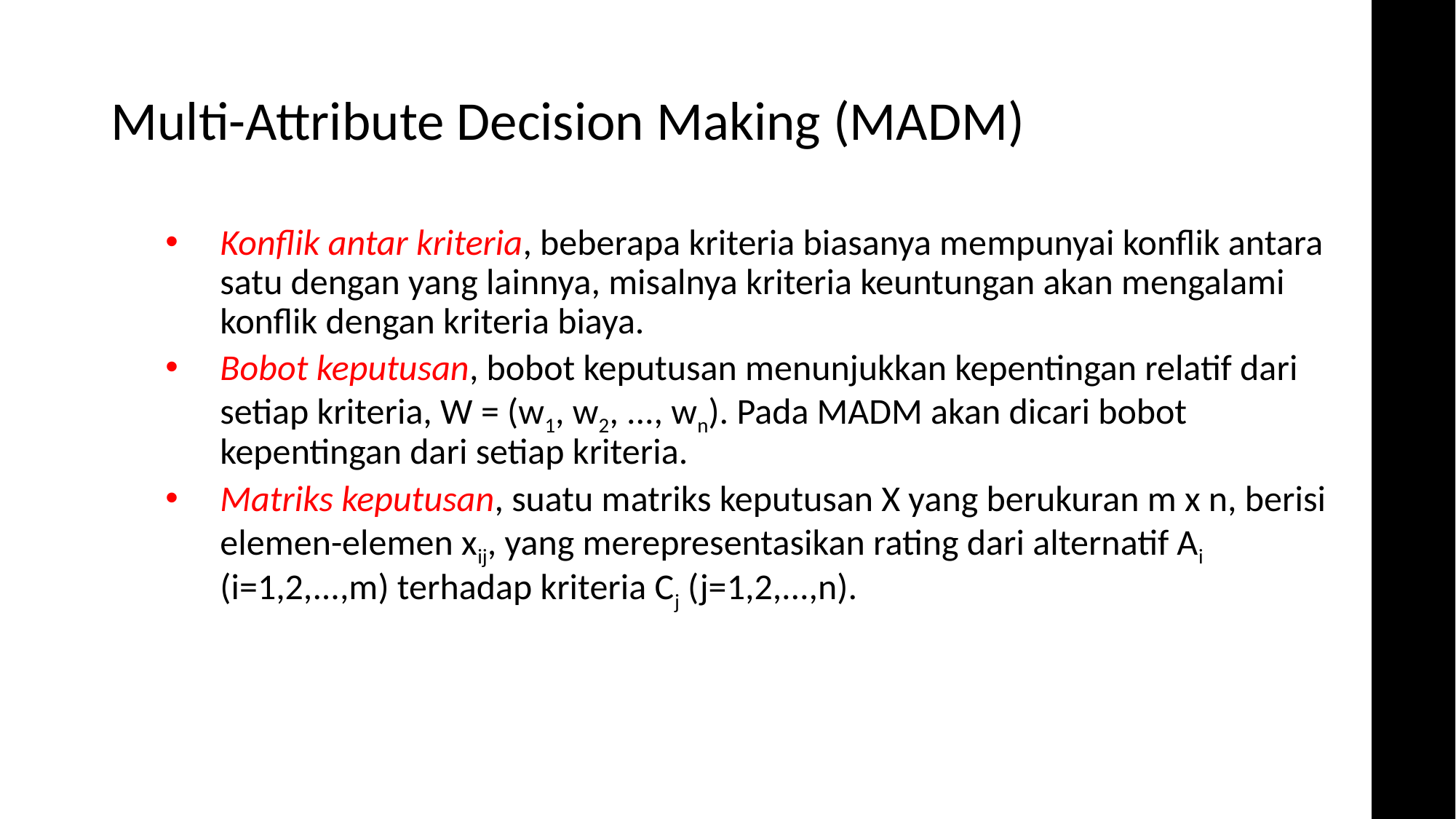

# Multi-Attribute Decision Making (MADM)
Konflik antar kriteria, beberapa kriteria biasanya mempunyai konflik antara satu dengan yang lainnya, misalnya kriteria keuntungan akan mengalami konflik dengan kriteria biaya.
Bobot keputusan, bobot keputusan menunjukkan kepentingan relatif dari setiap kriteria, W = (w1, w2, ..., wn). Pada MADM akan dicari bobot kepentingan dari setiap kriteria.
Matriks keputusan, suatu matriks keputusan X yang berukuran m x n, berisi elemen-elemen xij, yang merepresentasikan rating dari alternatif Ai (i=1,2,...,m) terhadap kriteria Cj (j=1,2,...,n).